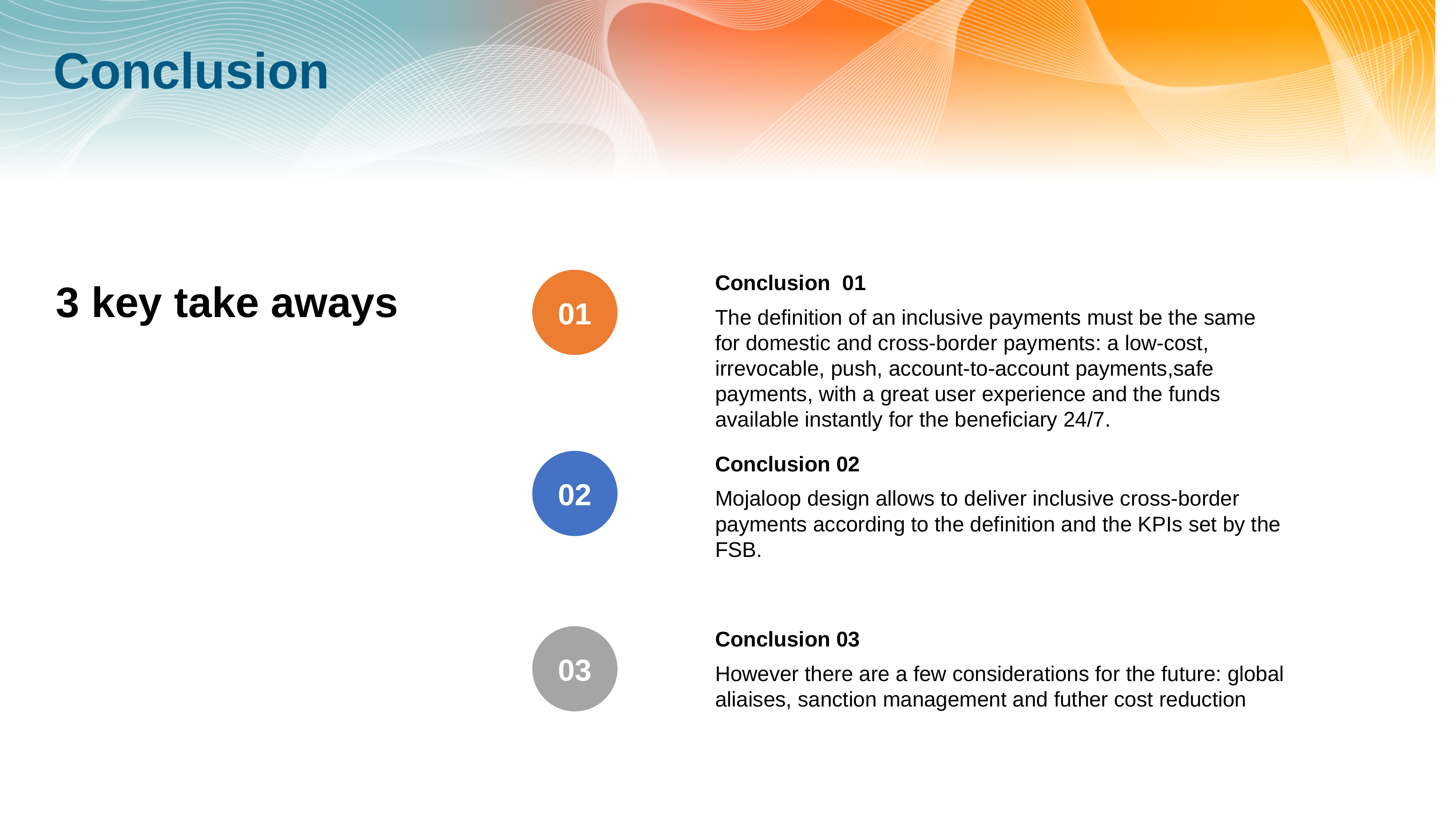

# Conclusion
Conclusion  01
The definition of an inclusive payments must be the same for domestic and cross-border payments: a low-cost, irrevocable, push, account-to-account payments,safe payments, with a great user experience and the funds available instantly for the beneficiary 24/7.
3 key take aways
01
Conclusion 02
Mojaloop design allows to deliver inclusive cross-border payments according to the definition and the KPIs set by the FSB.

02
Conclusion 03
However there are a few considerations for the future: global aliaises, sanction management and futher cost reduction
03